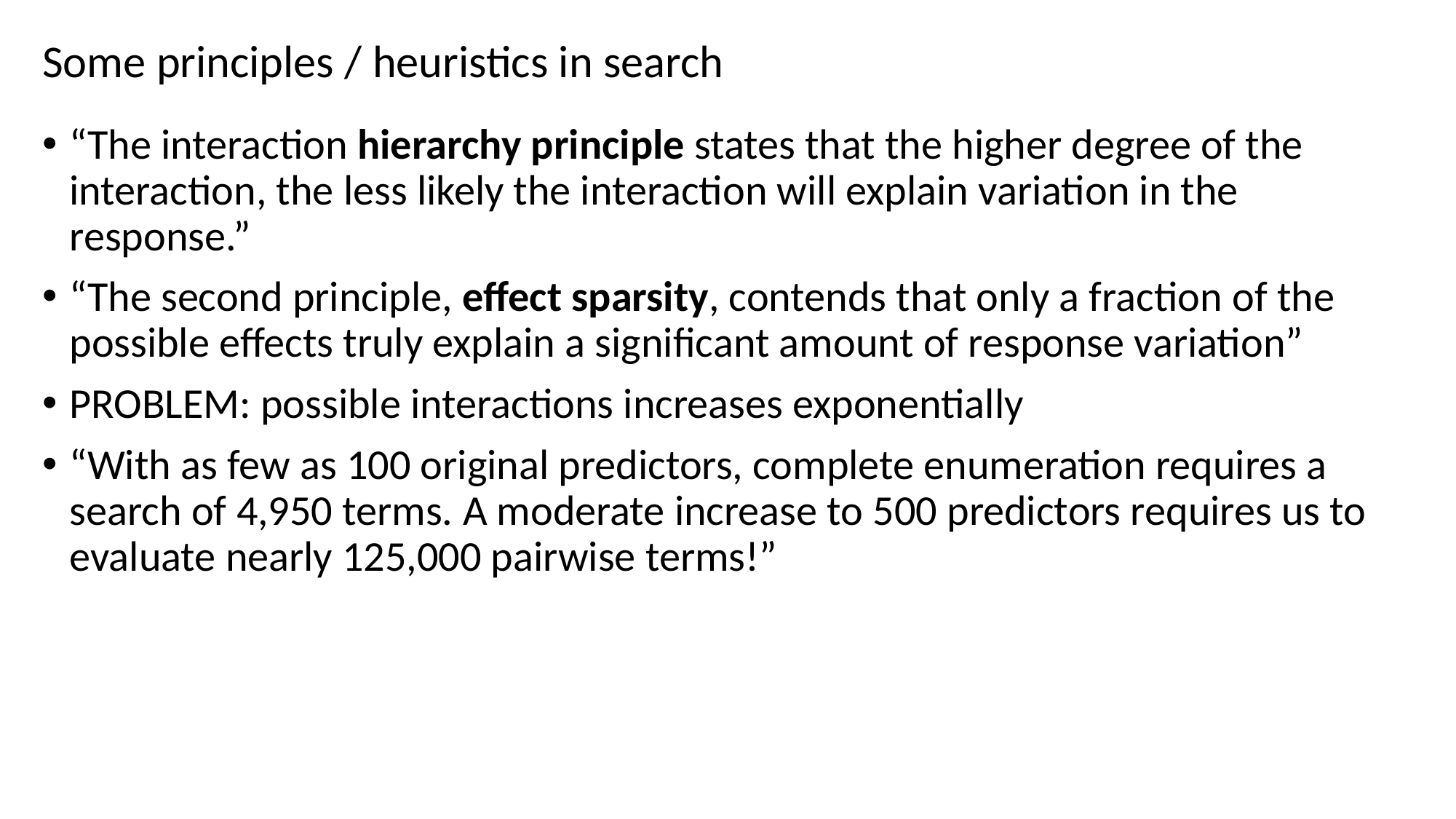

# Some principles / heuristics in search
“The interaction hierarchy principle states that the higher degree of the interaction, the less likely the interaction will explain variation in the response.”
“The second principle, effect sparsity, contends that only a fraction of the possible effects truly explain a significant amount of response variation”
PROBLEM: possible interactions increases exponentially
“With as few as 100 original predictors, complete enumeration requires a search of 4,950 terms. A moderate increase to 500 predictors requires us to evaluate nearly 125,000 pairwise terms!”